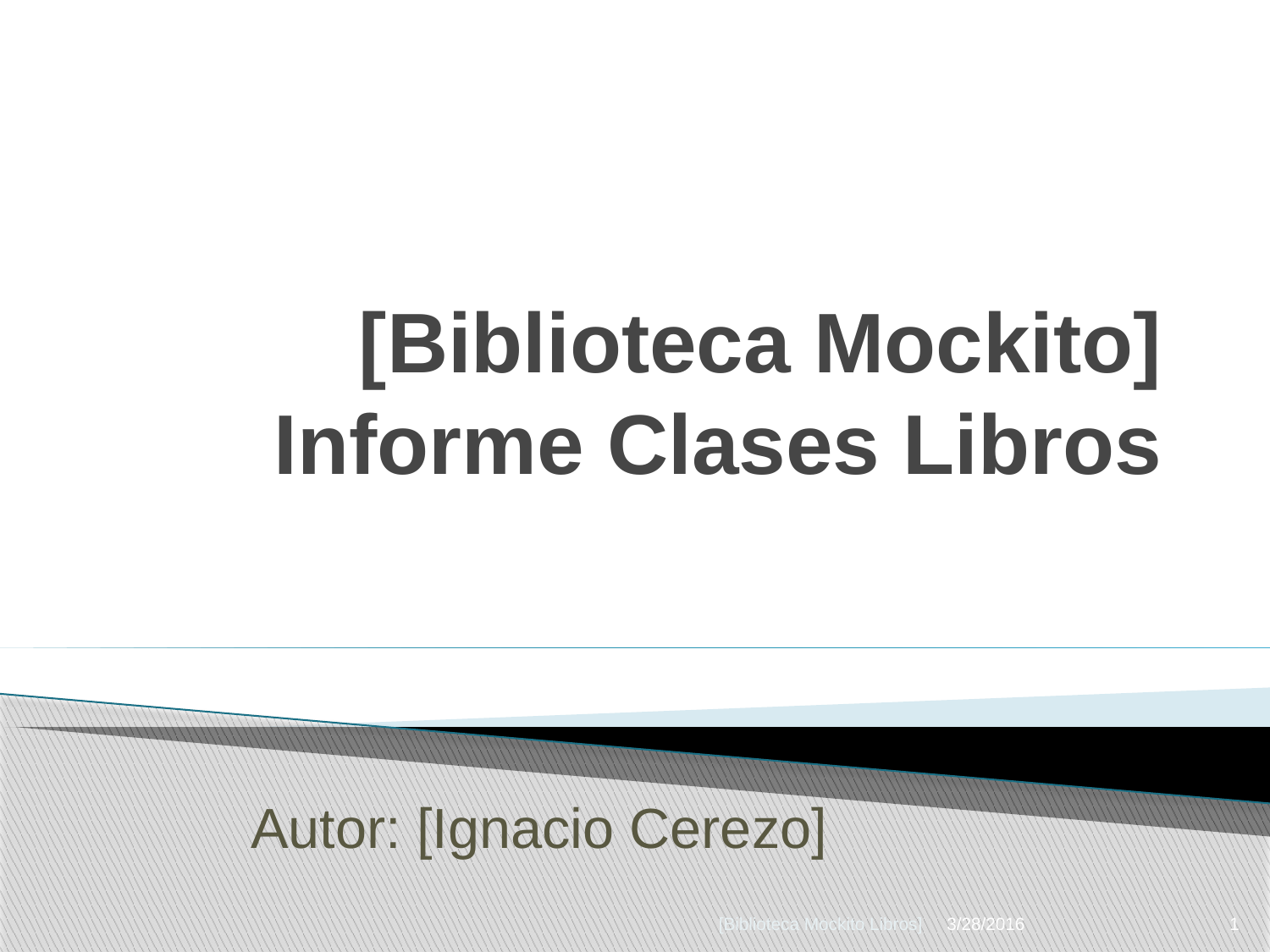

# [Biblioteca Mockito] Informe Clases Libros
Autor: [Ignacio Cerezo]
[Biblioteca Mockito Libros]
3/28/2016
1